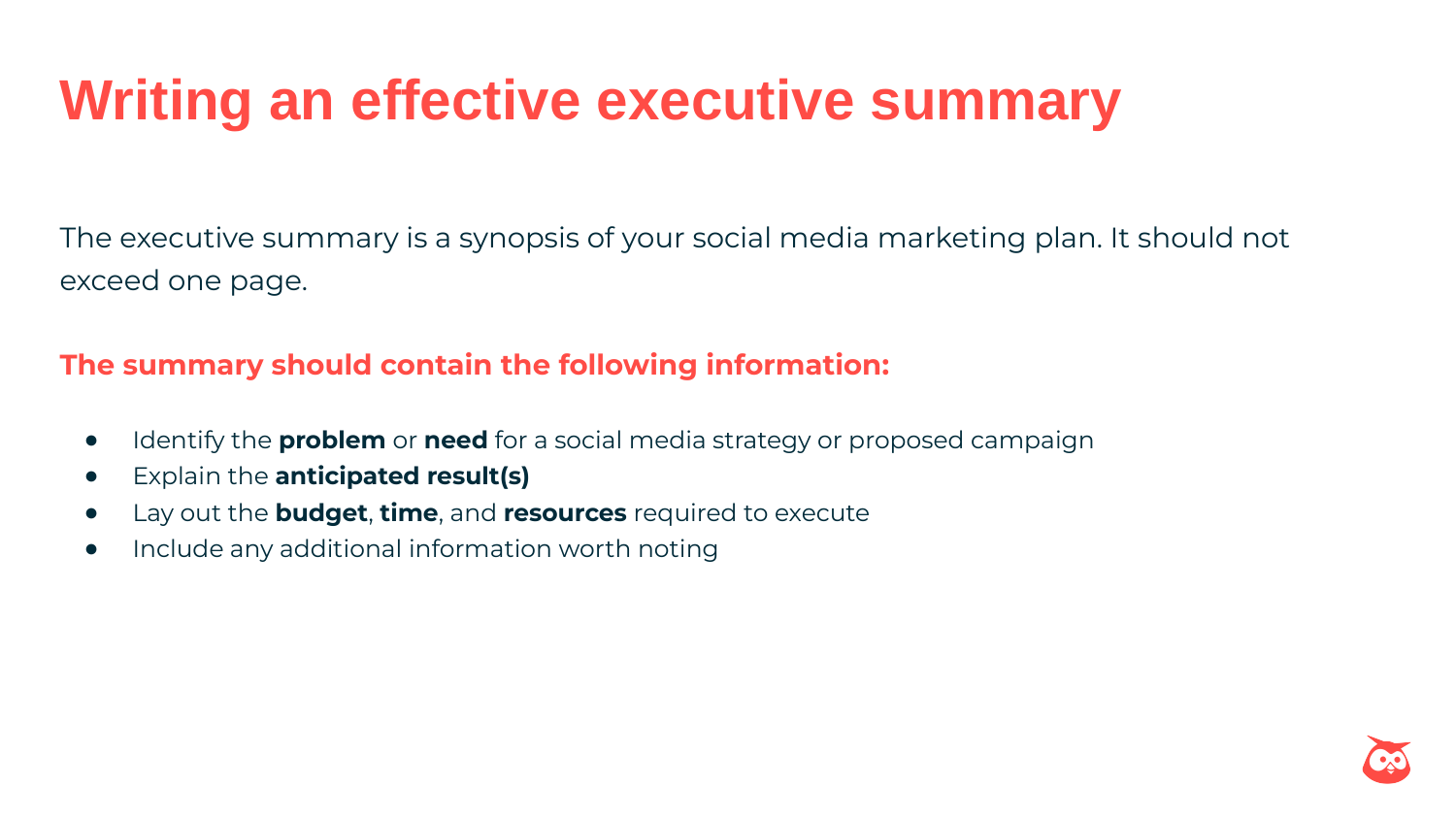

Writing an effective executive summary
The executive summary is a synopsis of your social media marketing plan. It should not exceed one page.

The summary should contain the following information:

Identify the problem or need for a social media strategy or proposed campaign
Explain the anticipated result(s)
Lay out the budget, time, and resources required to execute
Include any additional information worth noting